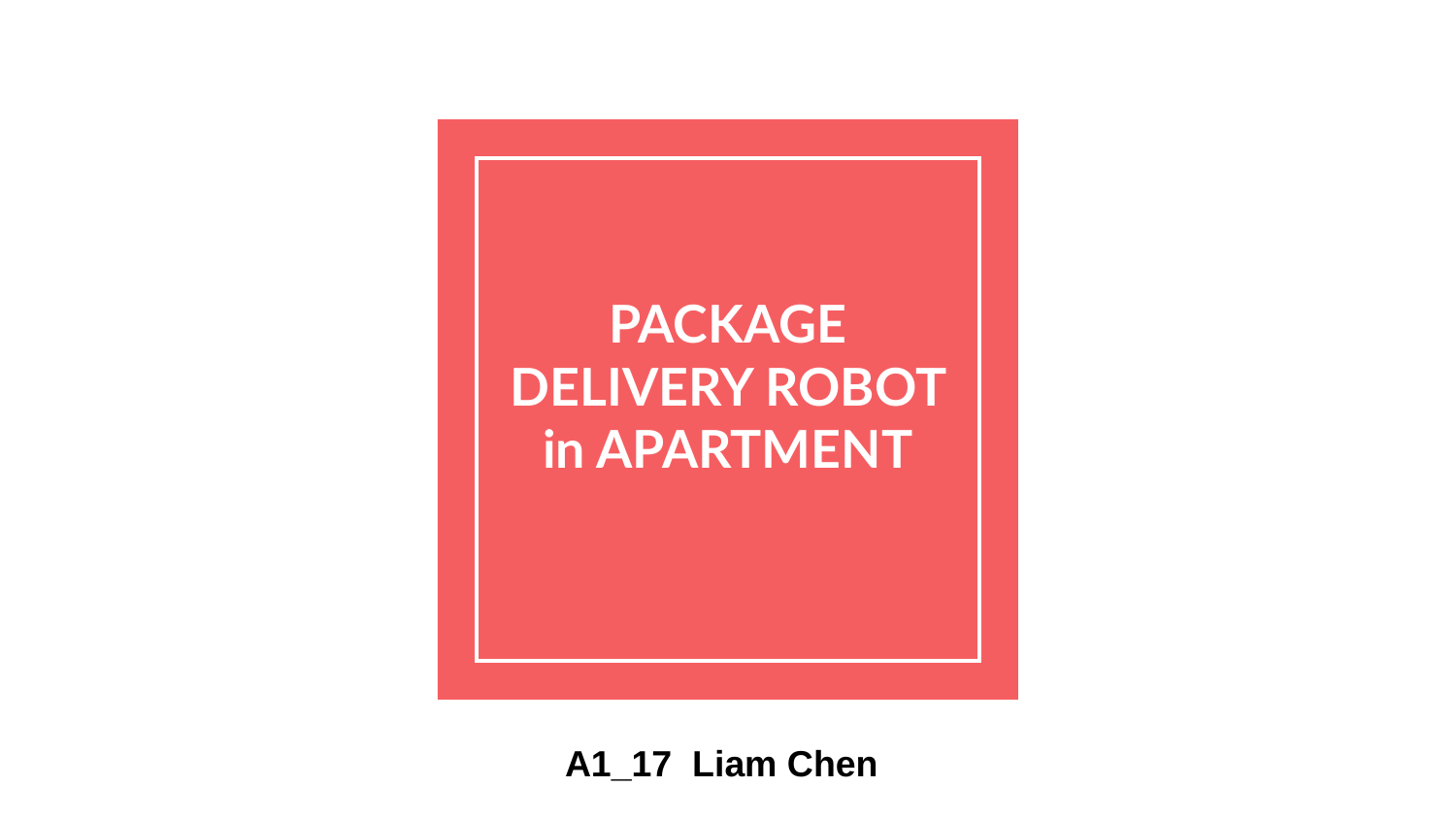

# PACKAGE DELIVERY ROBOT in APARTMENT
A1_17  Liam Chen